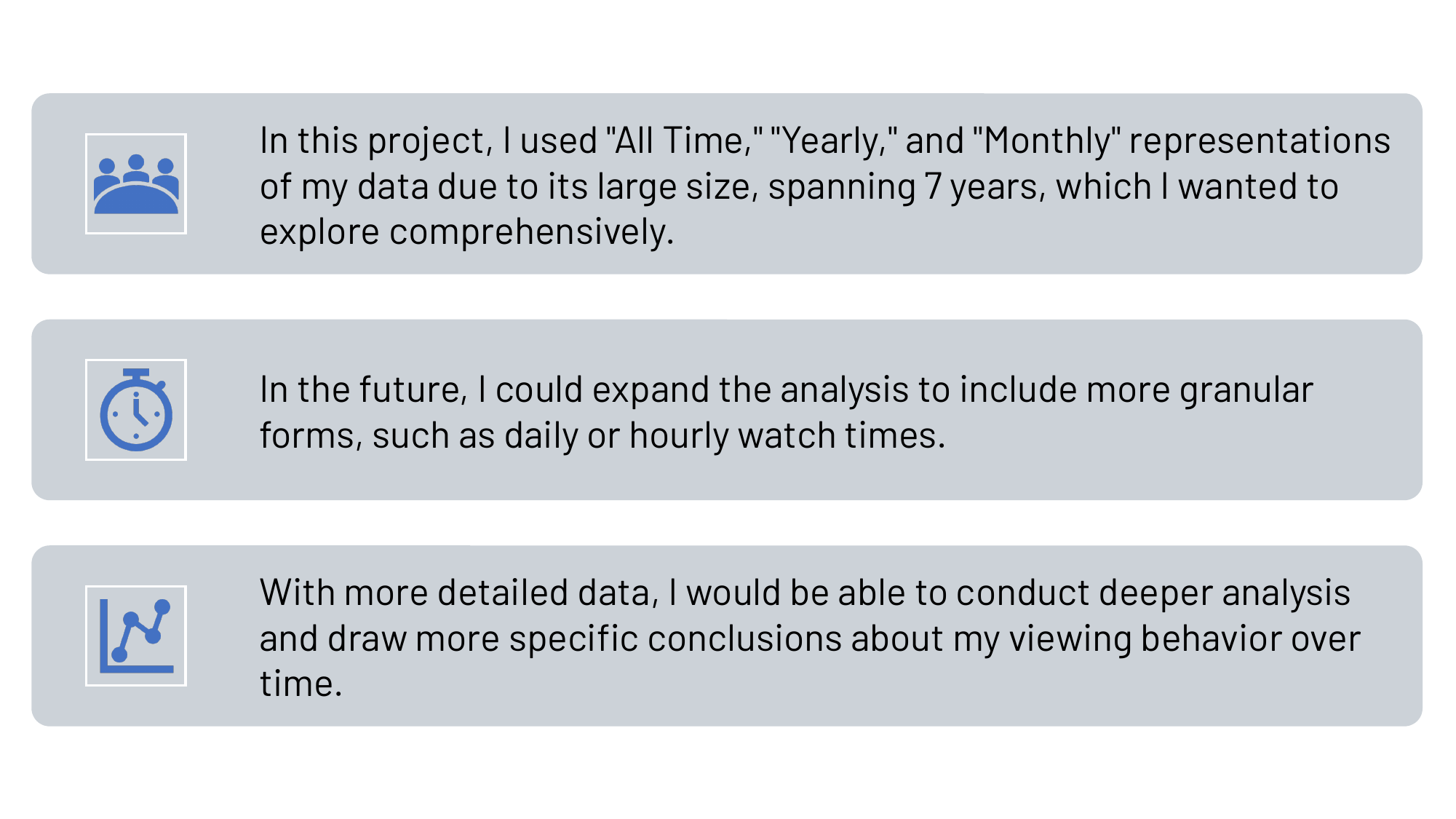

In this project, I used "All Time," "Yearly," and "Monthly" representations of my data due to its large size, spanning 7 years, which I wanted to explore comprehensively.
In the future, I could expand the analysis to include more granular forms, such as daily or hourly watch times.
With more detailed data, I would be able to conduct deeper analysis and draw more specific conclusions about my viewing behavior over time.